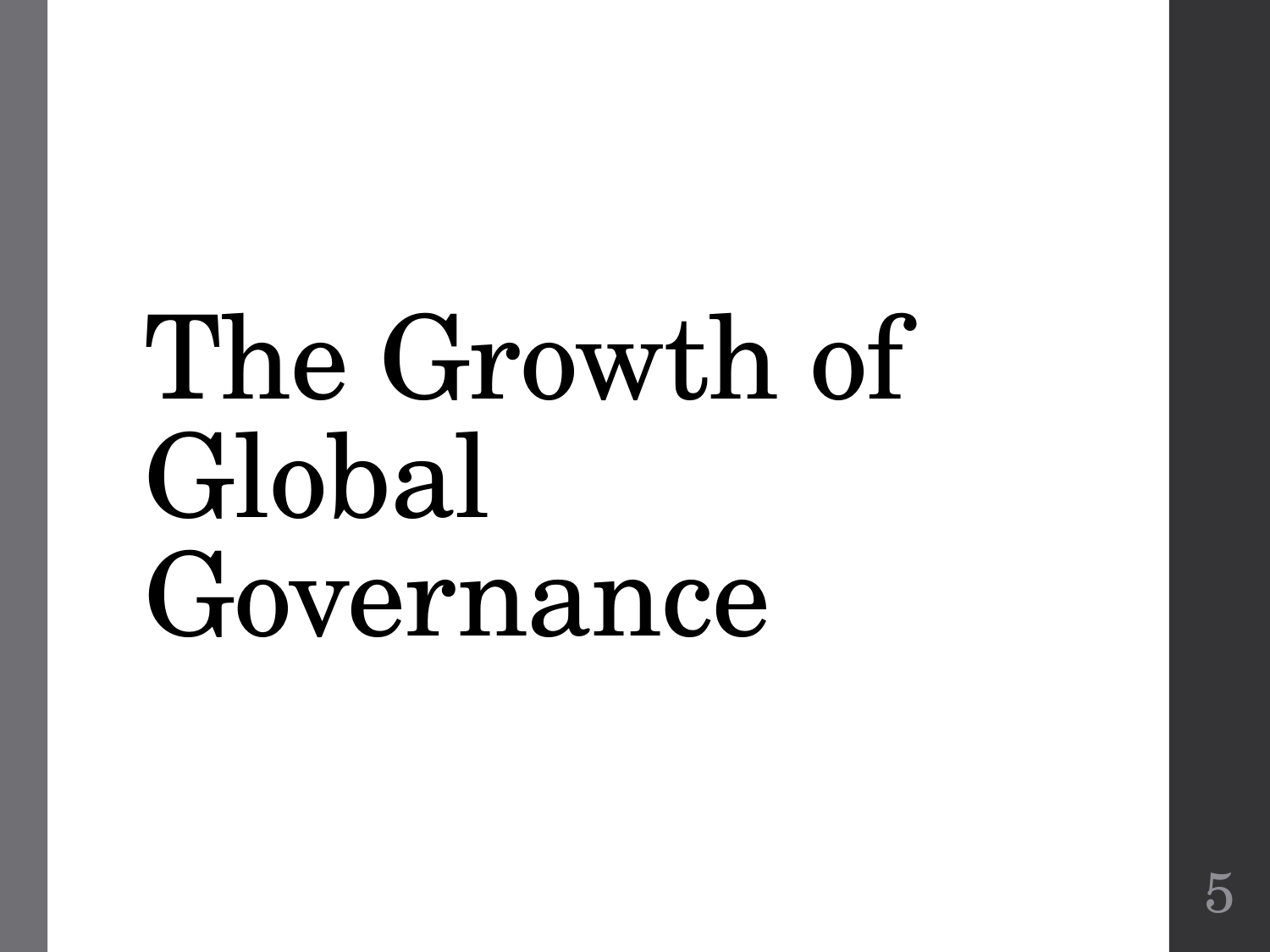

# The Growth of Global Governance
5